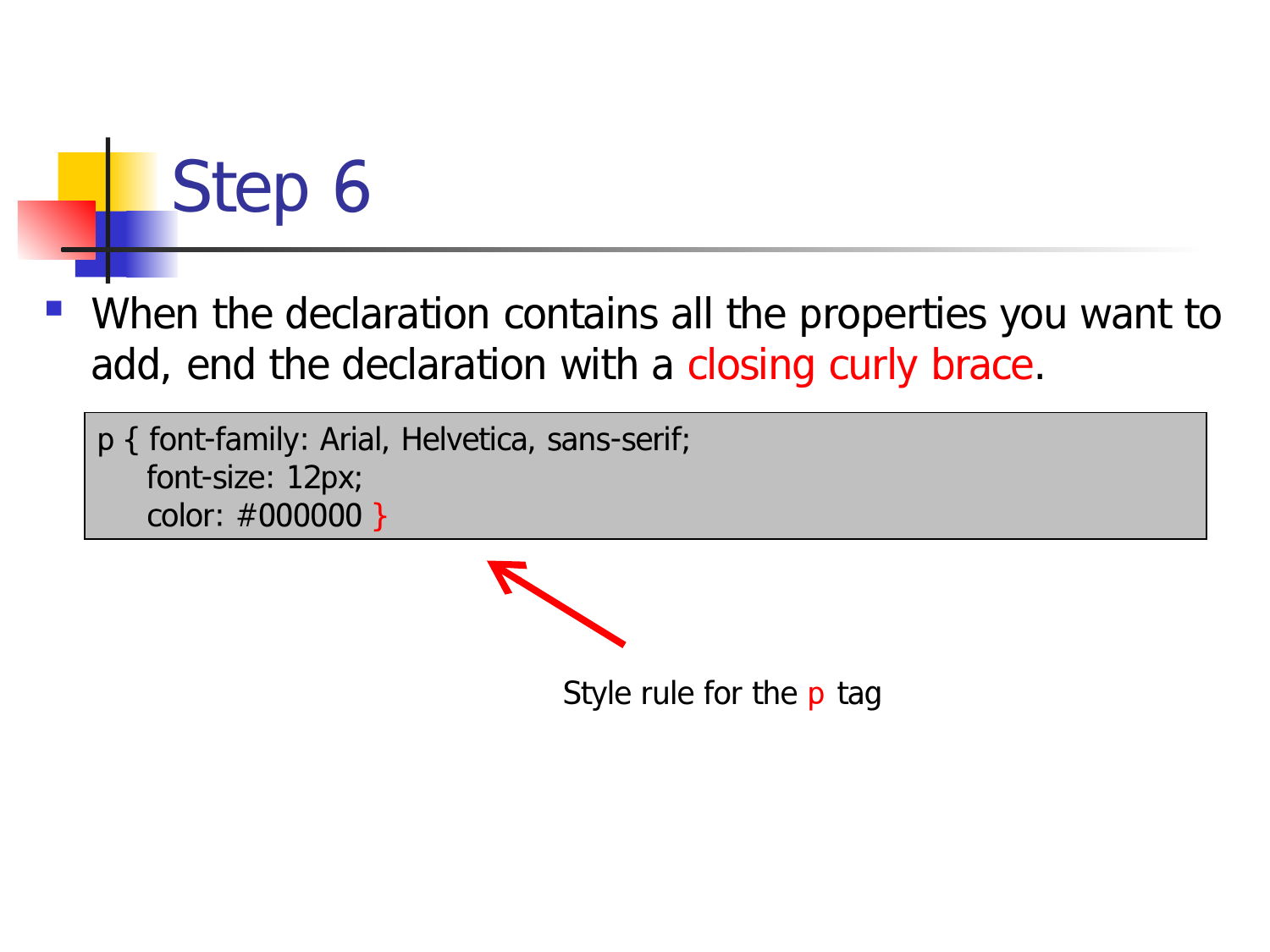

# Step 6
When the declaration contains all the properties you want to add, end the declaration with a closing curly brace.

p { font-family: Arial, Helvetica, sans-serif;
     font-size: 12px;
     color: #000000 }

Style rule for the p tag